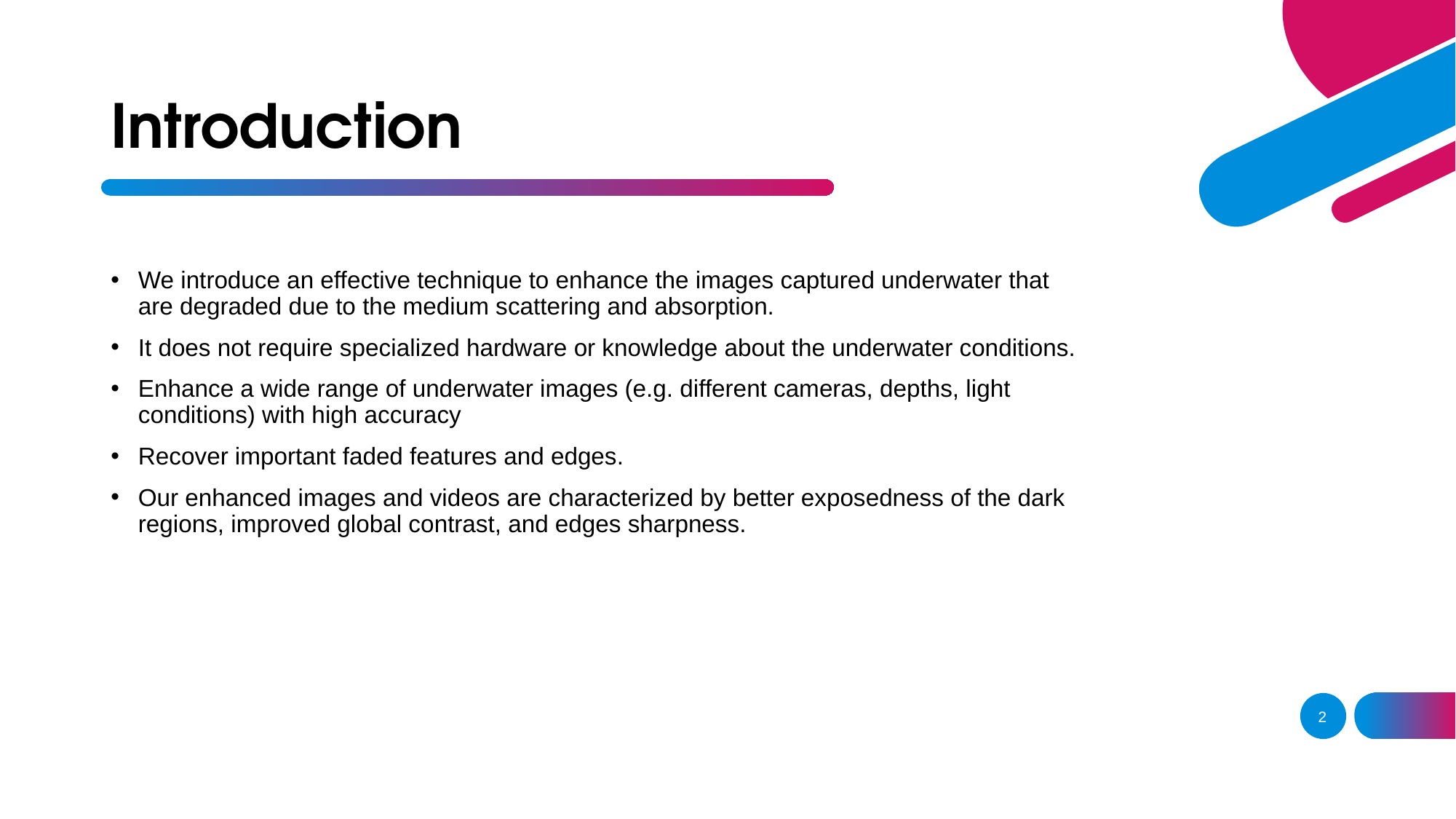

# Introduction

We introduce an effective technique to enhance the images captured underwater that  are degraded due to the medium scattering and absorption.
It does not require specialized hardware or knowledge about the underwater conditions.
Enhance a wide range of underwater images (e.g. different cameras, depths, light conditions) with high accuracy
Recover important faded features and edges.
Our enhanced images and videos are characterized by better exposedness of the dark regions, improved global contrast, and edges sharpness.
2